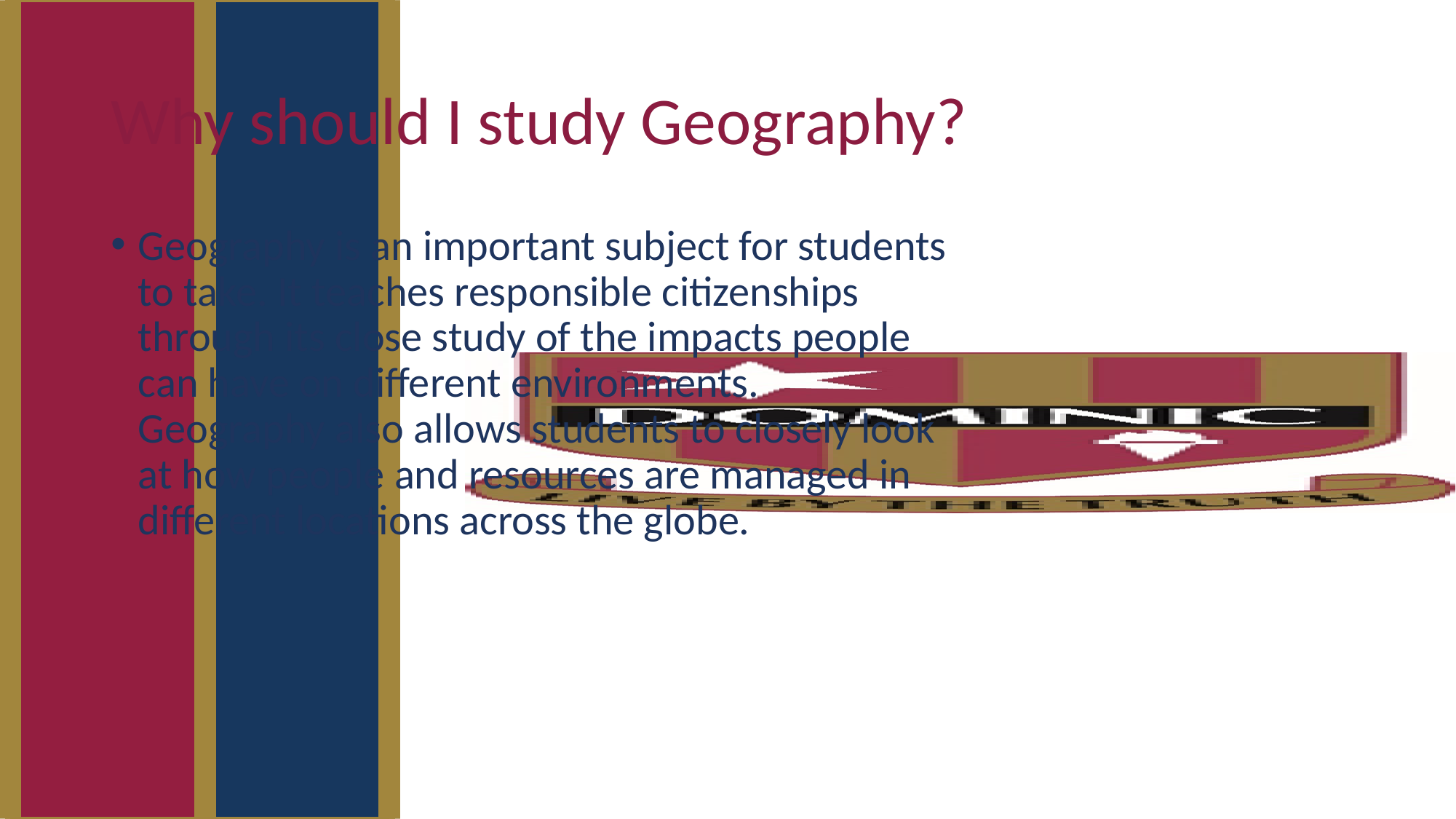

# Why should I study Geography?
Geography is an important subject for students to take. It teaches responsible citizenships through its close study of the impacts people can have on different environments. Geography also allows students to closely look at how people and resources are managed in different locations across the globe.